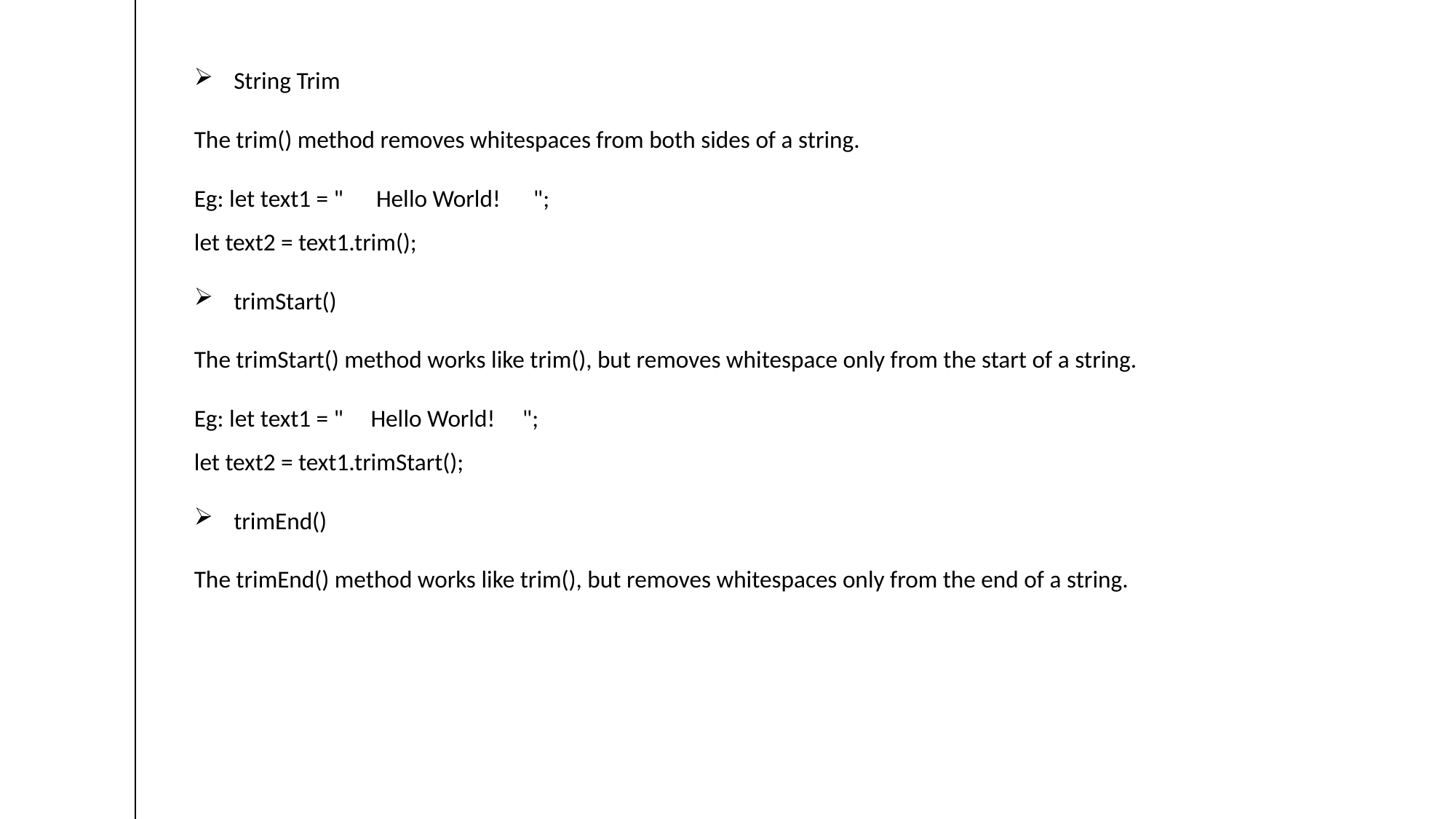

String Trim
The trim() method removes whitespaces from both sides of a string.
Eg: let text1 = "      Hello World!      ";
let text2 = text1.trim();
 trimStart()
The trimStart() method works like trim(), but removes whitespace only from the start of a string.
Eg: let text1 = "     Hello World!     ";
let text2 = text1.trimStart();
 trimEnd()
The trimEnd() method works like trim(), but removes whitespaces only from the end of a string.